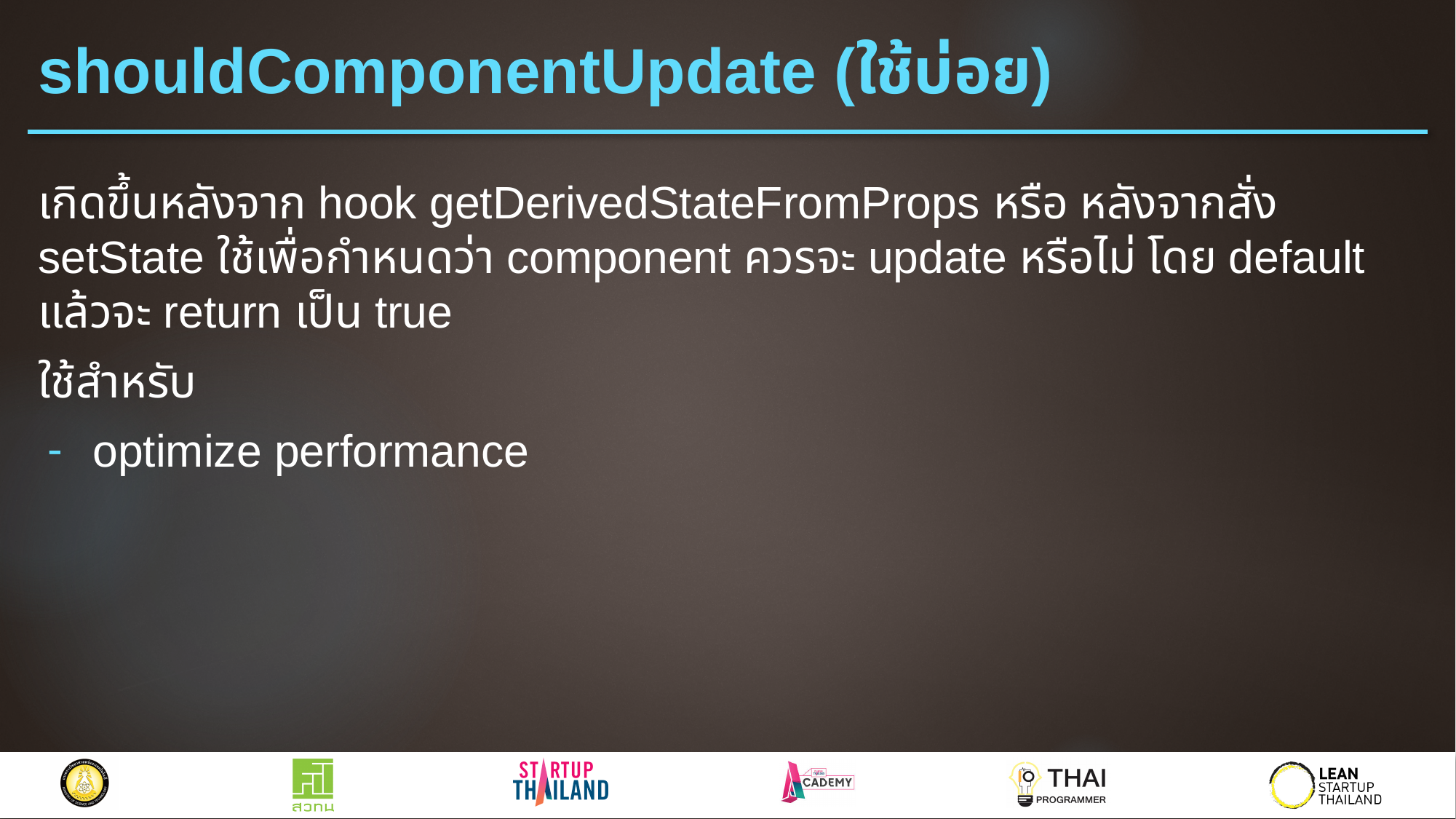

# shouldComponentUpdate (ใช้บ่อย)
เกิดขึ้นหลังจาก hook getDerivedStateFromProps หรือ หลังจากสั่ง setState ใช้เพื่อกำหนดว่า component ควรจะ update หรือไม่ โดย default แล้วจะ return เป็น true
ใช้สำหรับ
optimize performance